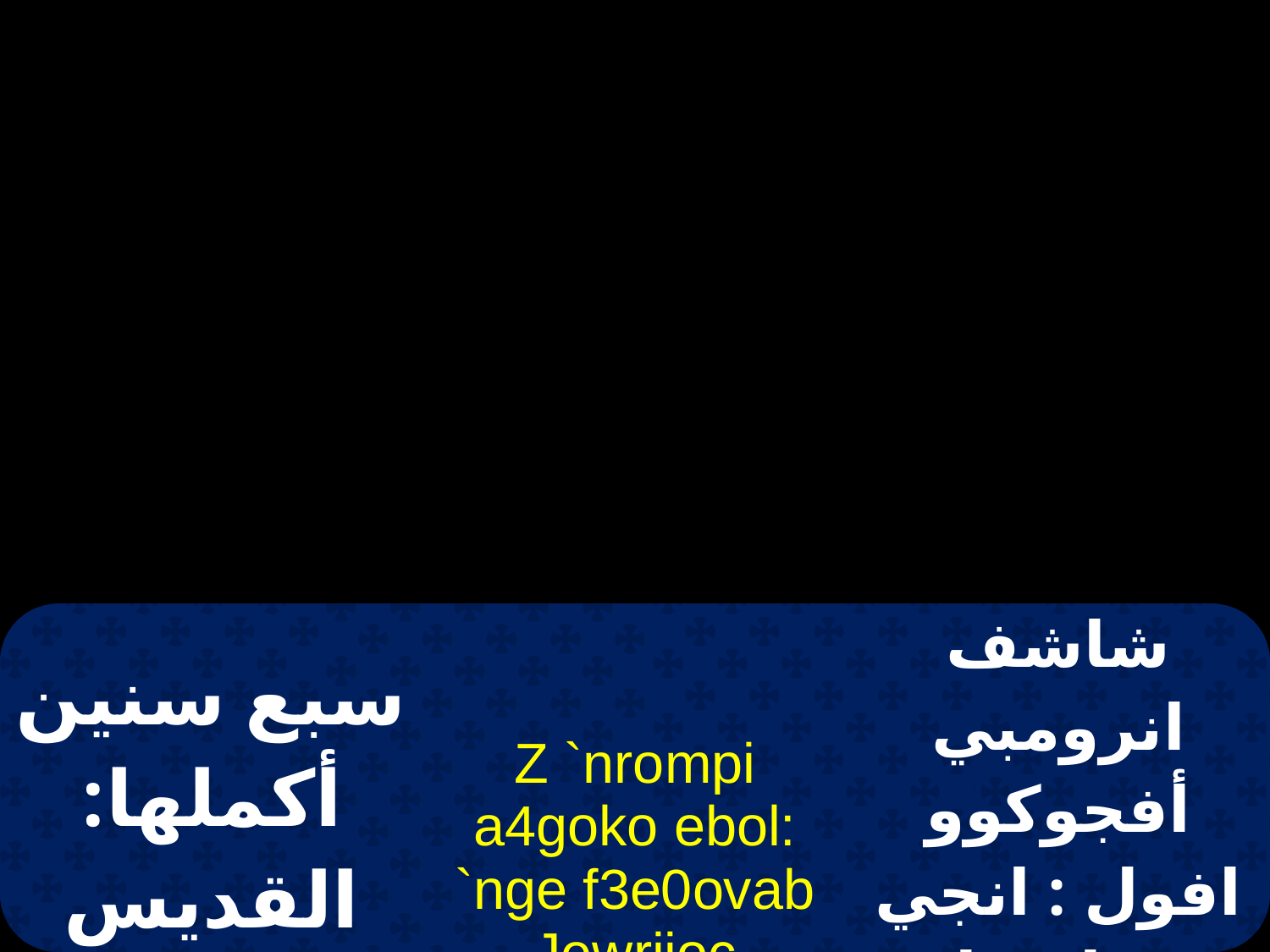

| سبع سنين أكملها: القديس مارجرجس | Z `nrompi a4goko ebol: `nge f3e0ovab Jewrjioc | شاشف انرومبي أفجوكوو افول : انجي في اثؤواب جيؤرجيوس |
| --- | --- | --- |